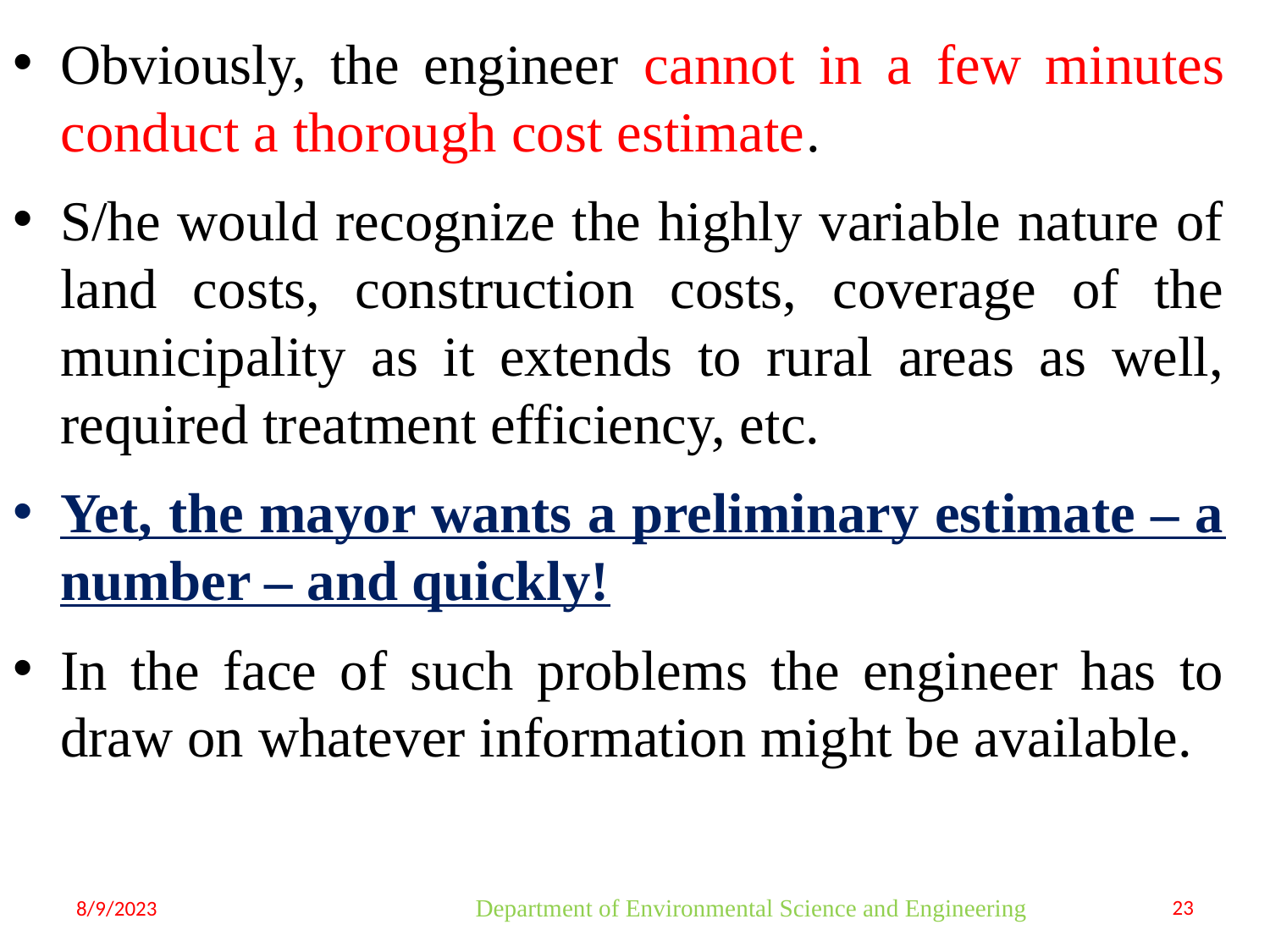

Obviously, the engineer cannot in a few minutes conduct a thorough cost estimate.
S/he would recognize the highly variable nature of land costs, construction costs, coverage of the municipality as it extends to rural areas as well, required treatment efficiency, etc.
Yet, the mayor wants a preliminary estimate – a number – and quickly!
In the face of such problems the engineer has to draw on whatever information might be available.

8/9/2023
Department of Environmental Science and Engineering
23